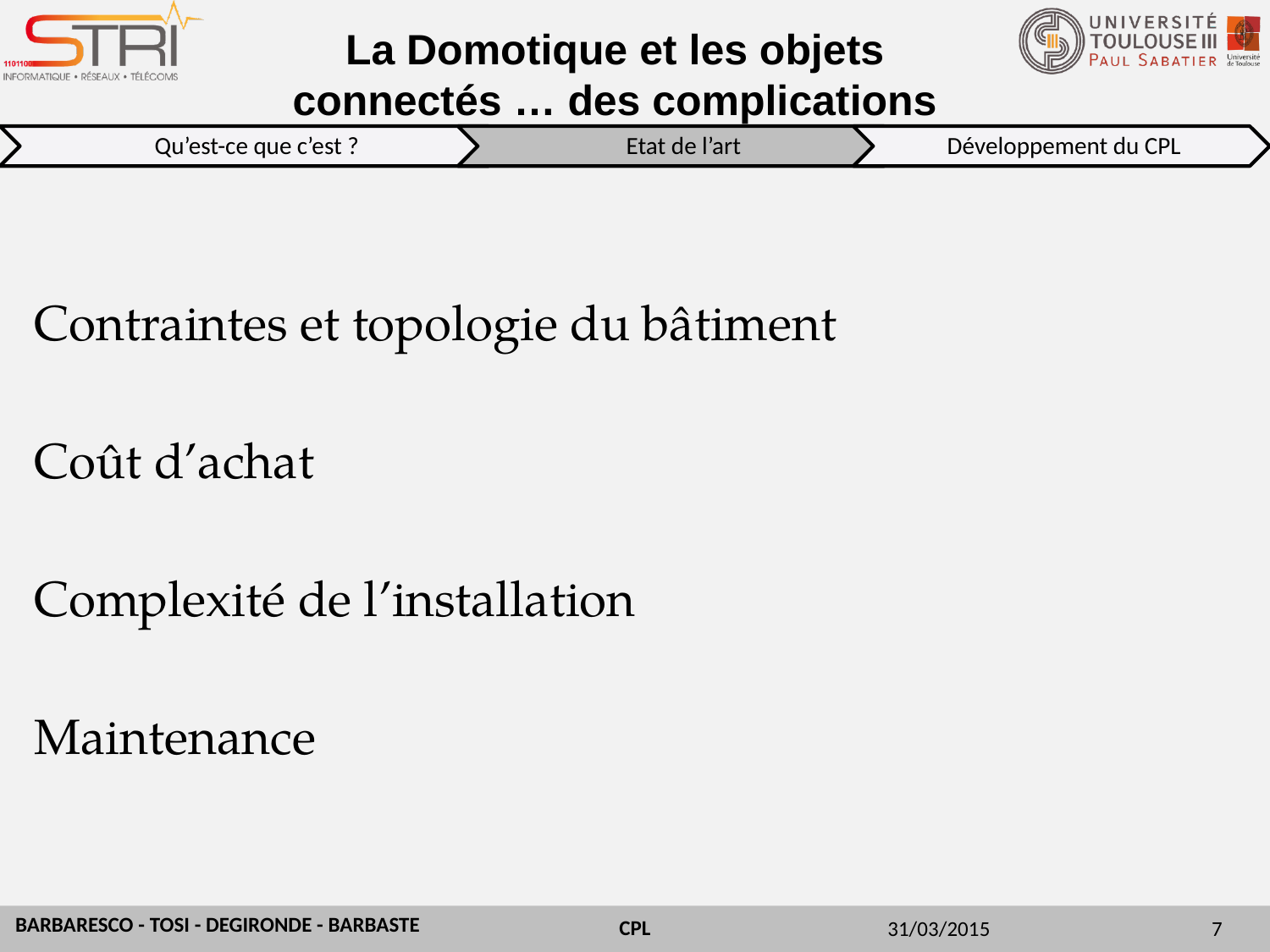

# La Domotique et les objets connectés … des complications
Qu’est-ce que c’est ?
Etat de l’art
Développement du CPL

Contraintes et topologie du bâtiment

Coût d’achat

Complexité de l’installation

Maintenance

31/03/2015
7
BARBARESCO - TOSI - DEGIRONDE - BARBASTE